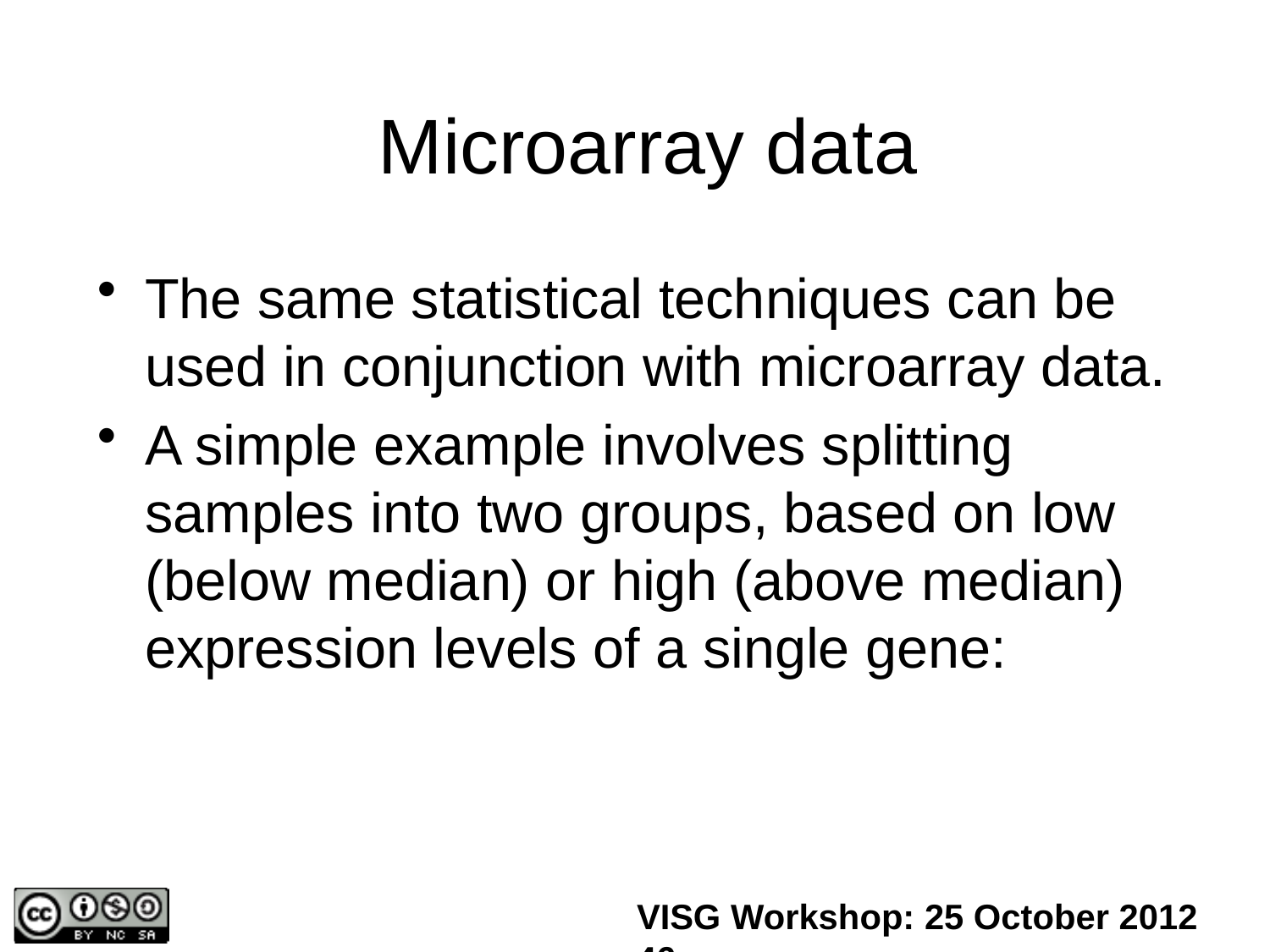

# Microarray data
The same statistical techniques can be used in conjunction with microarray data.
A simple example involves splitting samples into two groups, based on low (below median) or high (above median) expression levels of a single gene: